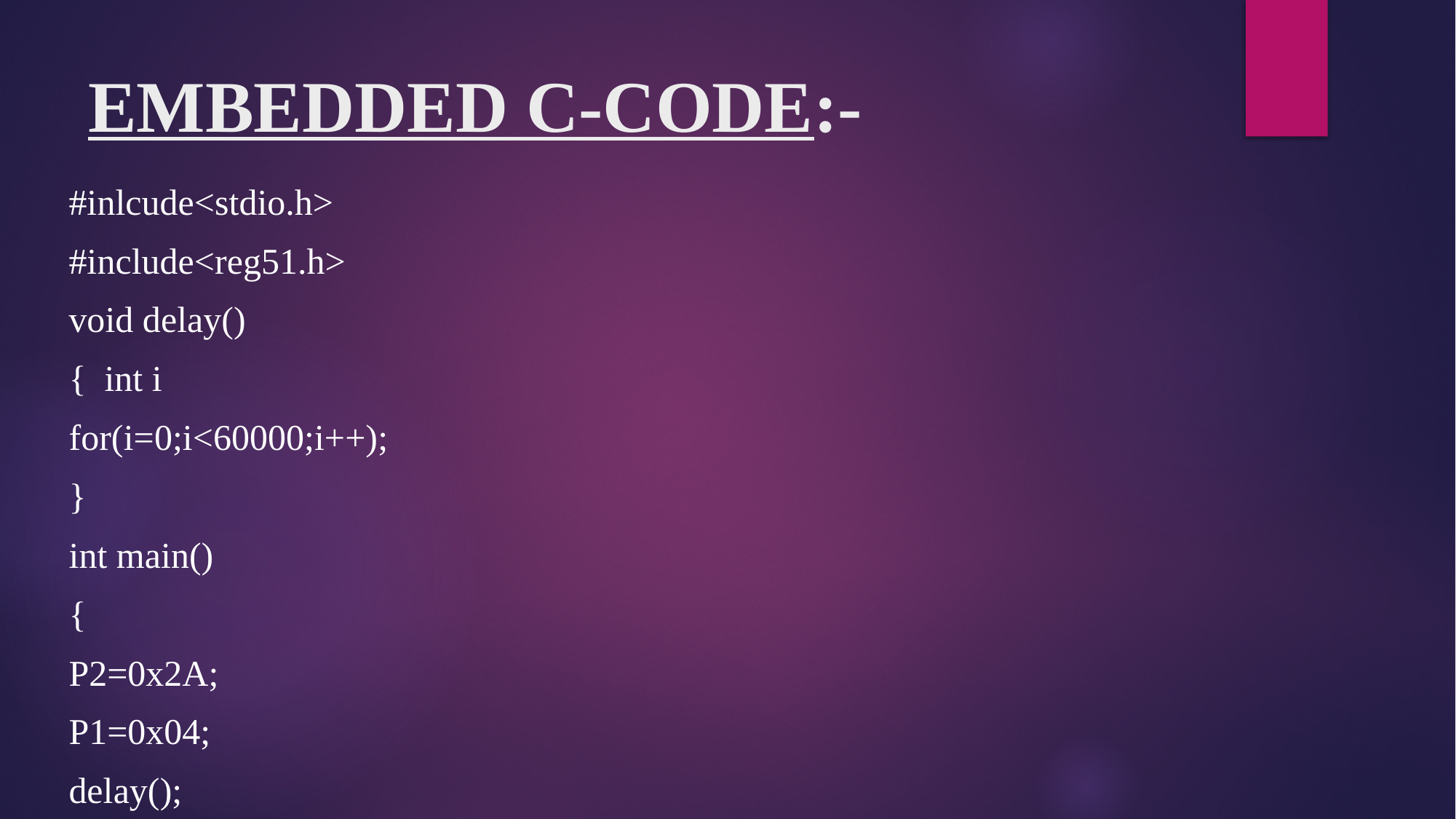

# EMBEDDED C-CODE:-
#inlcude<stdio.h>
#include<reg51.h>
void delay()
{  int i
for(i=0;i<60000;i++);
}
int main()
{
P2=0x2A;
P1=0x04;
delay();